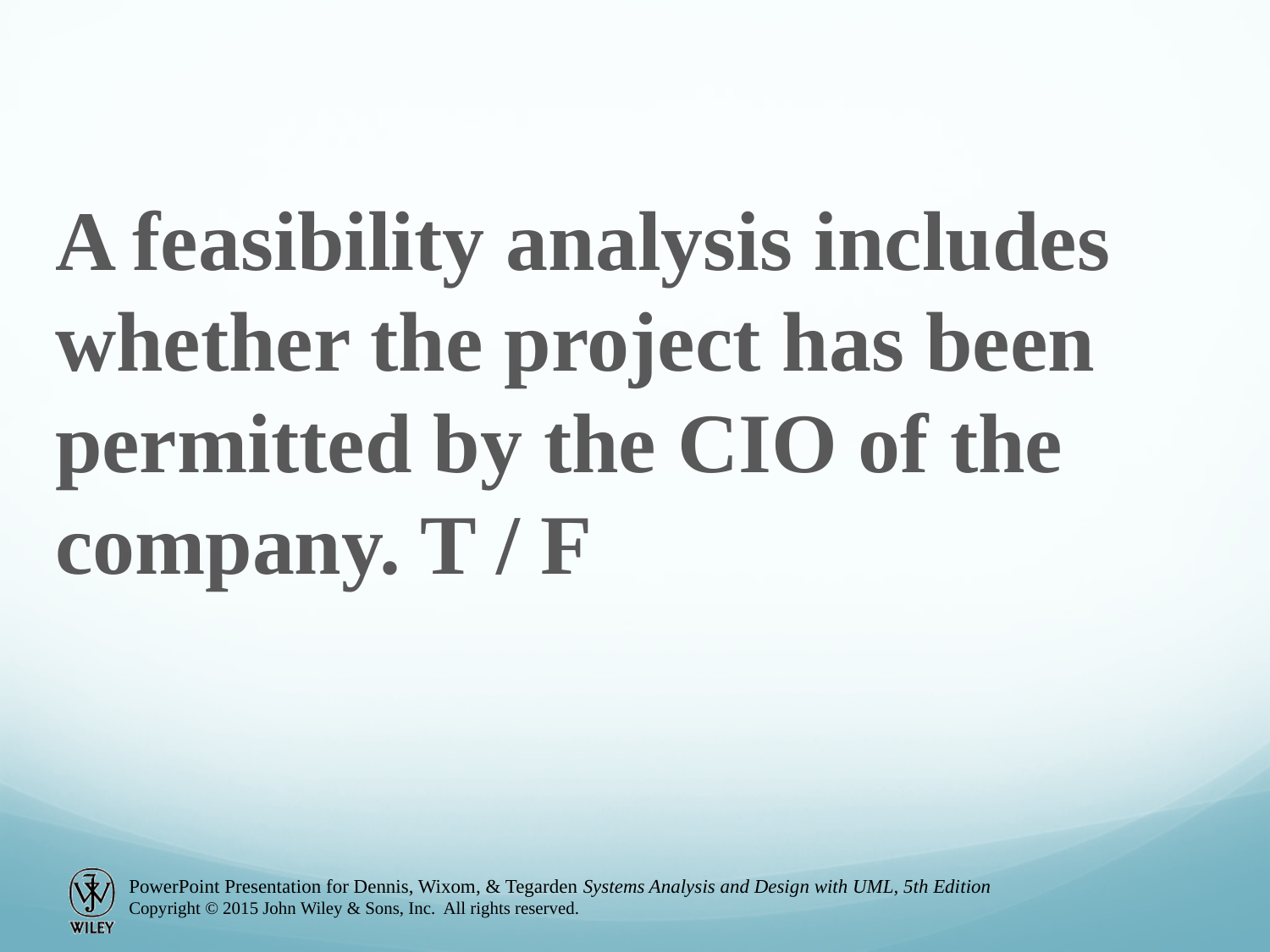

A feasibility analysis includes whether the project has been permitted by the CIO of the company. T / F